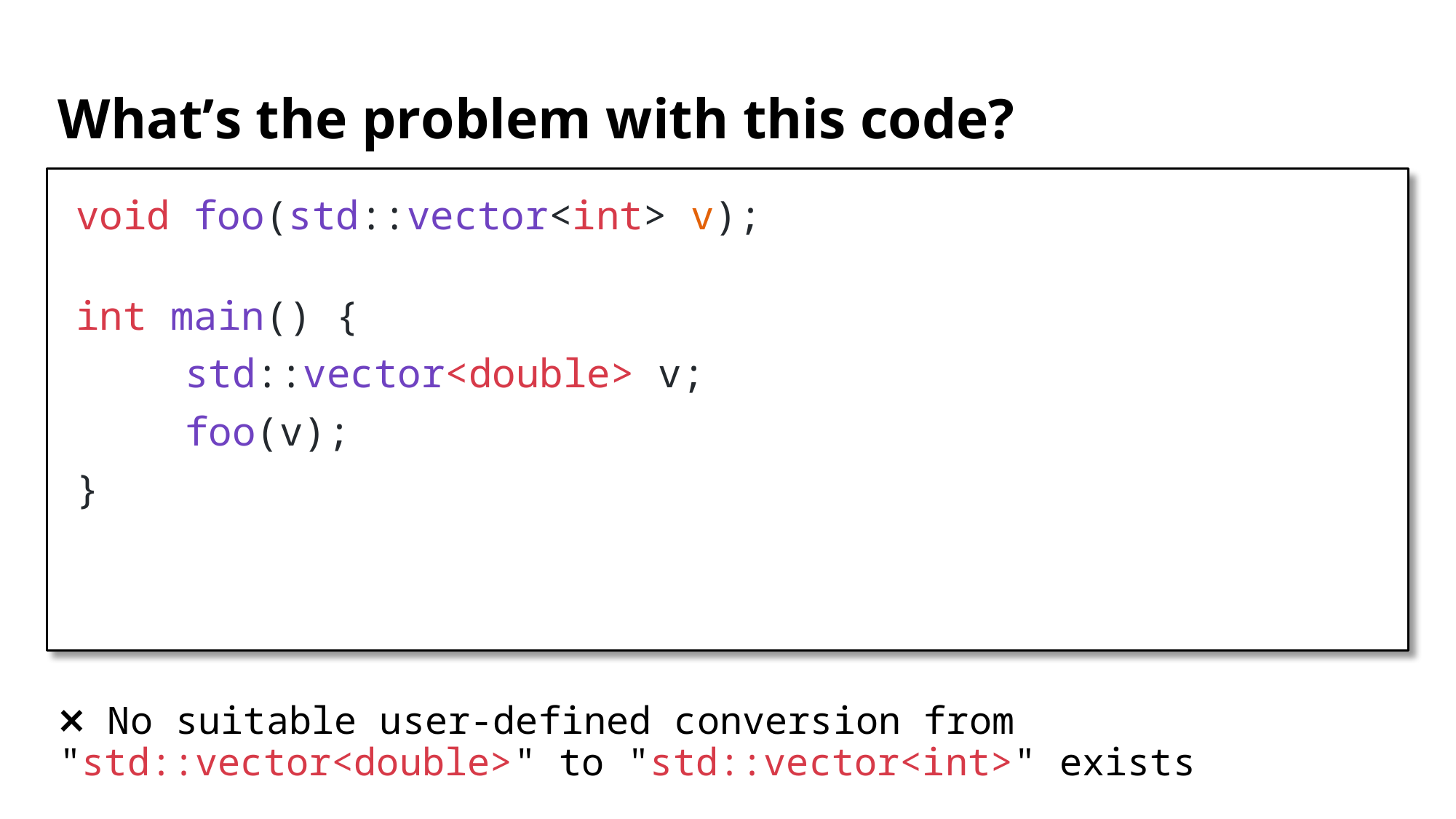

# What’s the problem with this code?
void foo(std::vector<int> v);
int main() {
	std::vector<double> v;
	foo(v);
}

❌ No suitable user-defined conversion from "std::vector<double>" to "std::vector<int>" exists